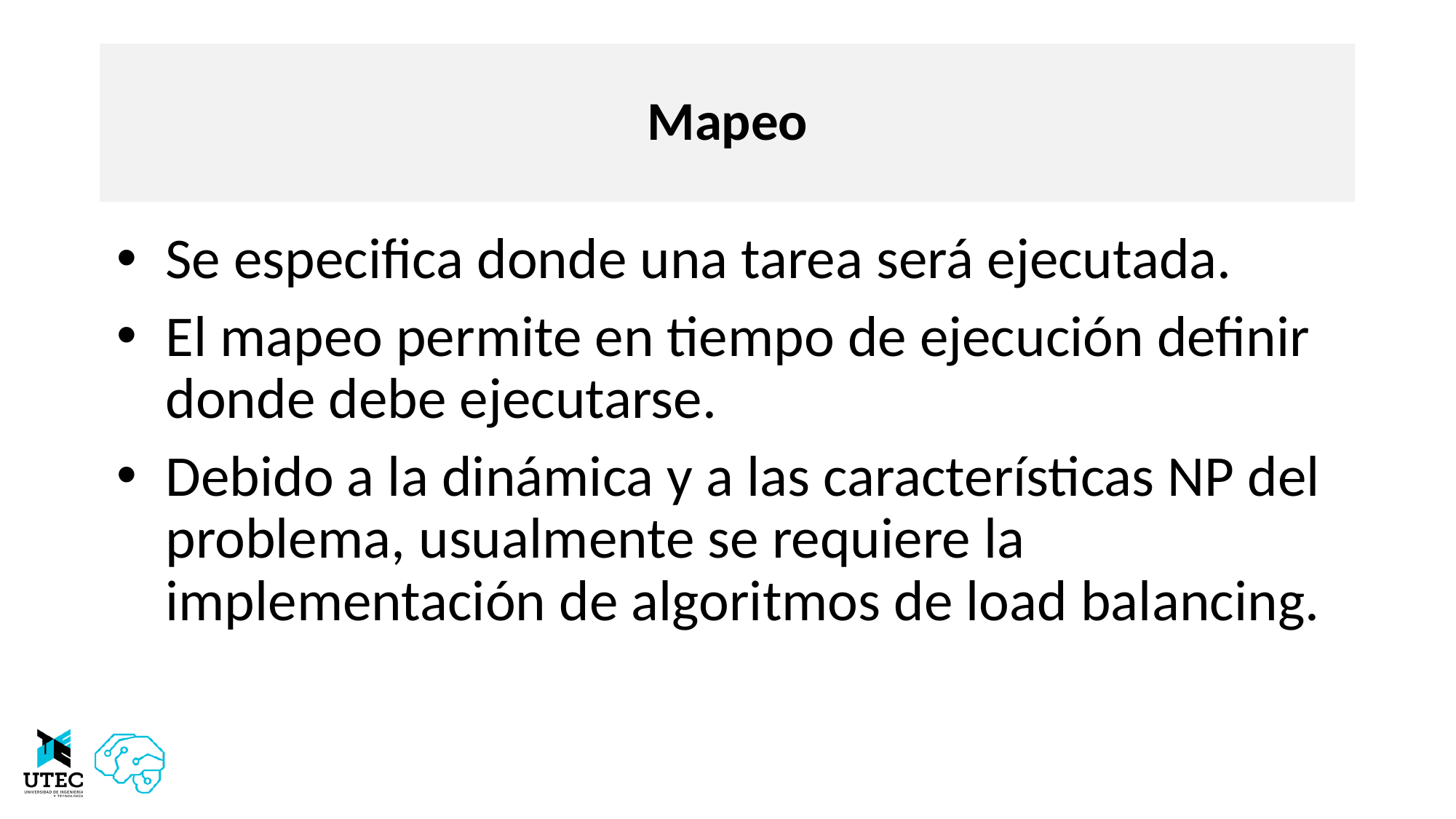

# Mapeo
Se especifica donde una tarea será ejecutada.
El mapeo permite en tiempo de ejecución definir donde debe ejecutarse.
Debido a la dinámica y a las características NP del problema, usualmente se requiere la implementación de algoritmos de load balancing.